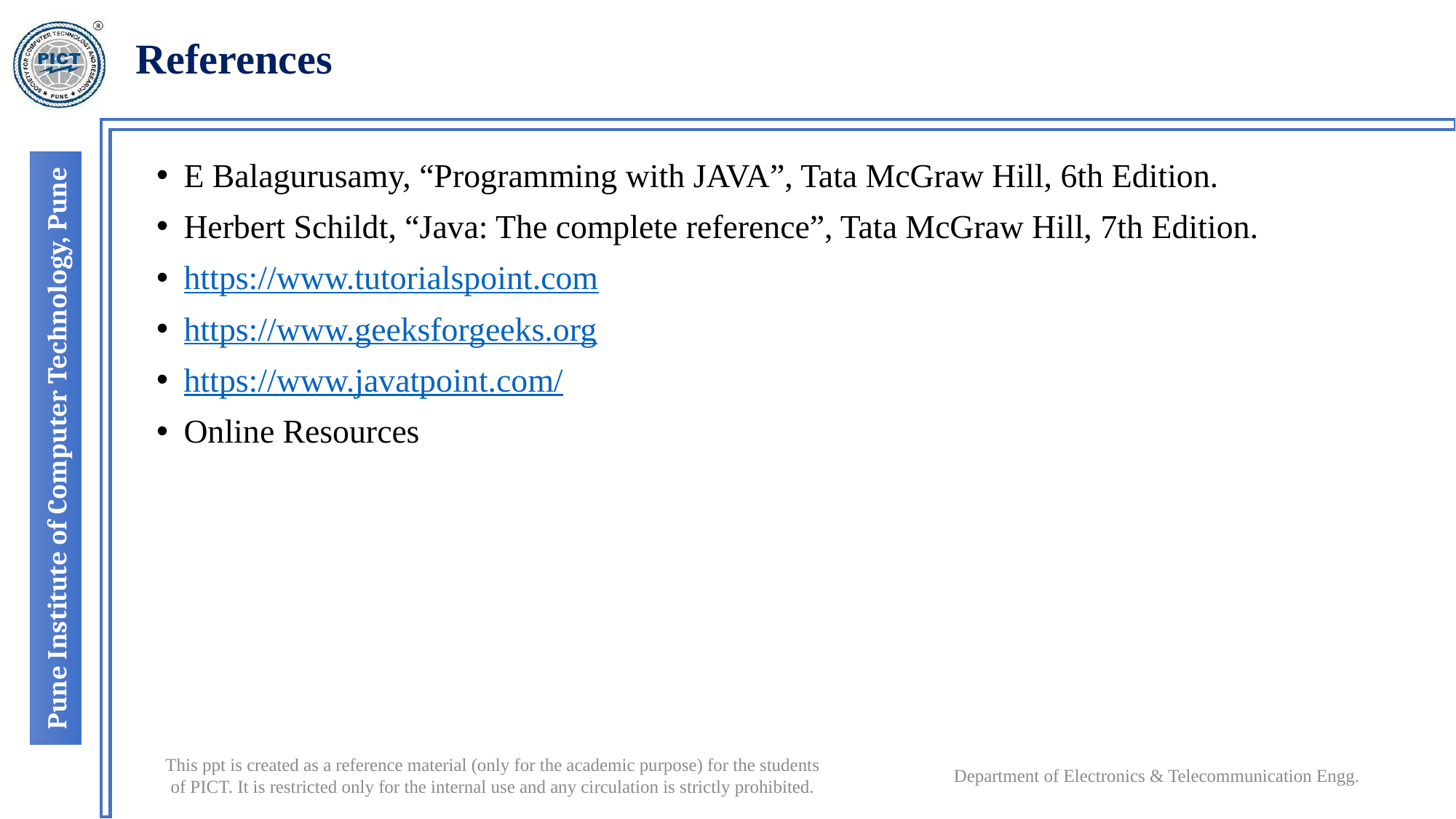

# References
E Balagurusamy, “Programming with JAVA”, Tata McGraw Hill, 6th Edition.
Herbert Schildt, “Java: The complete reference”, Tata McGraw Hill, 7th Edition.
https://www.tutorialspoint.com
https://www.geeksforgeeks.org
https://www.javatpoint.com/
Online Resources
Department of Electronics & Telecommunication Engg.